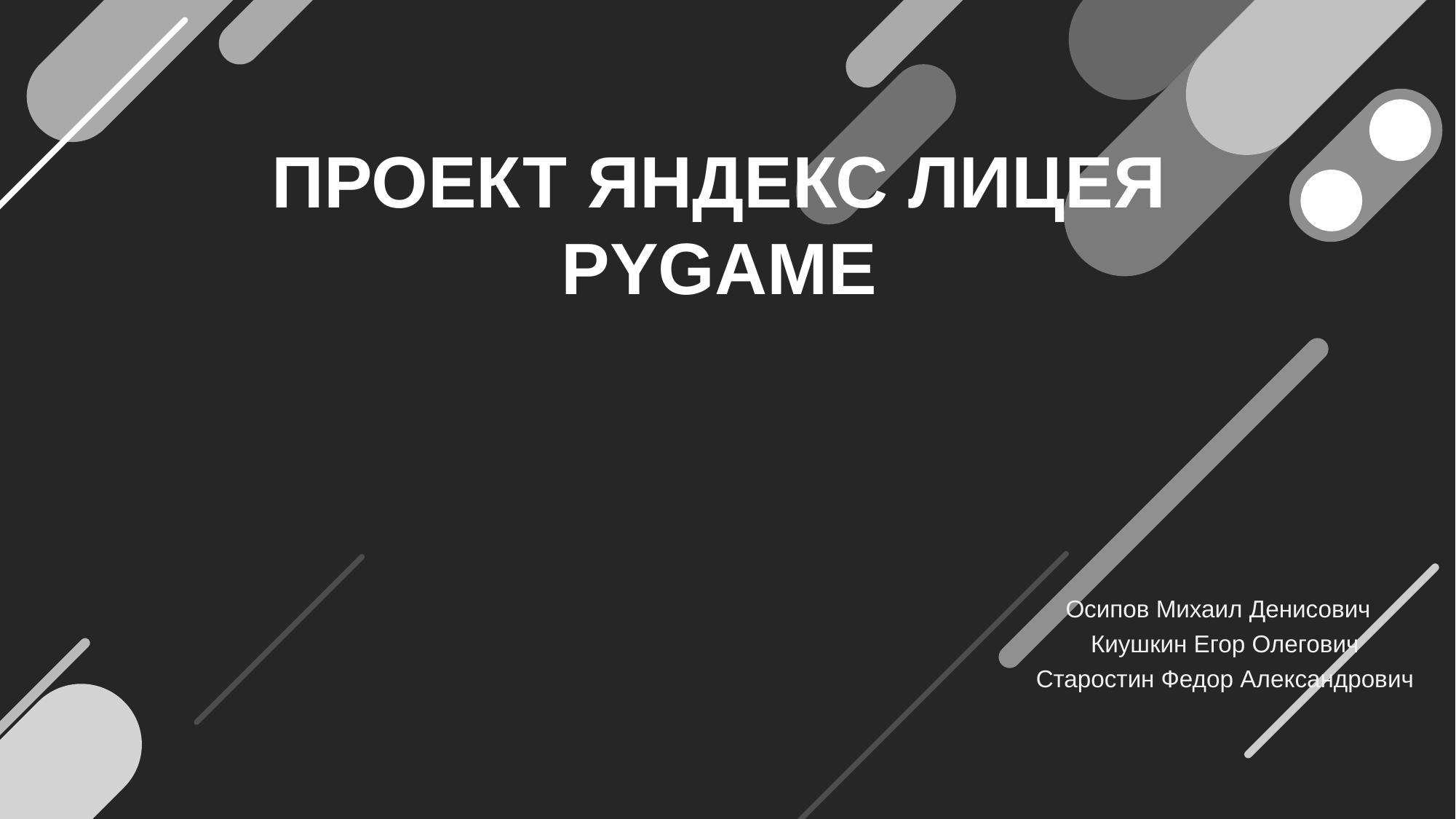

ПРОЕКТ ЯНДЕКС ЛИЦЕЯ
PYGAME

Осипов Михаил Денисович
Киушкин Егор Олегович
Старостин Федор Александрович